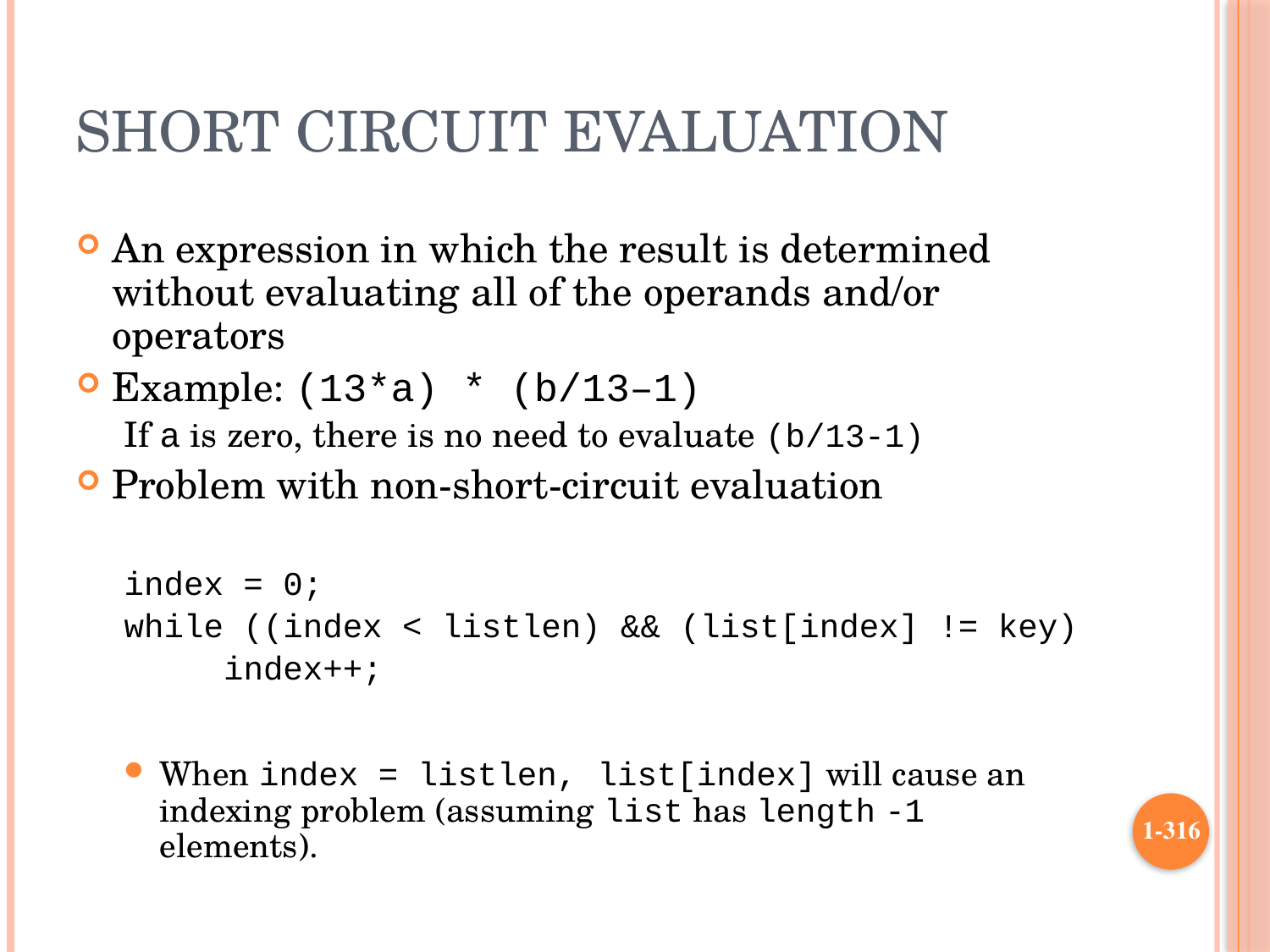

# Short Circuit Evaluation
An expression in which the result is determined without evaluating all of the operands and/or operators
Example: (13*a) * (b/13–1)
If a is zero, there is no need to evaluate (b/13-1)
Problem with non-short-circuit evaluation

index = 0;
while ((index < listlen) && (list[index] != key)
     index++;

When index = listlen, list[index] will cause an indexing problem (assuming list has length -1 elements).
1-316